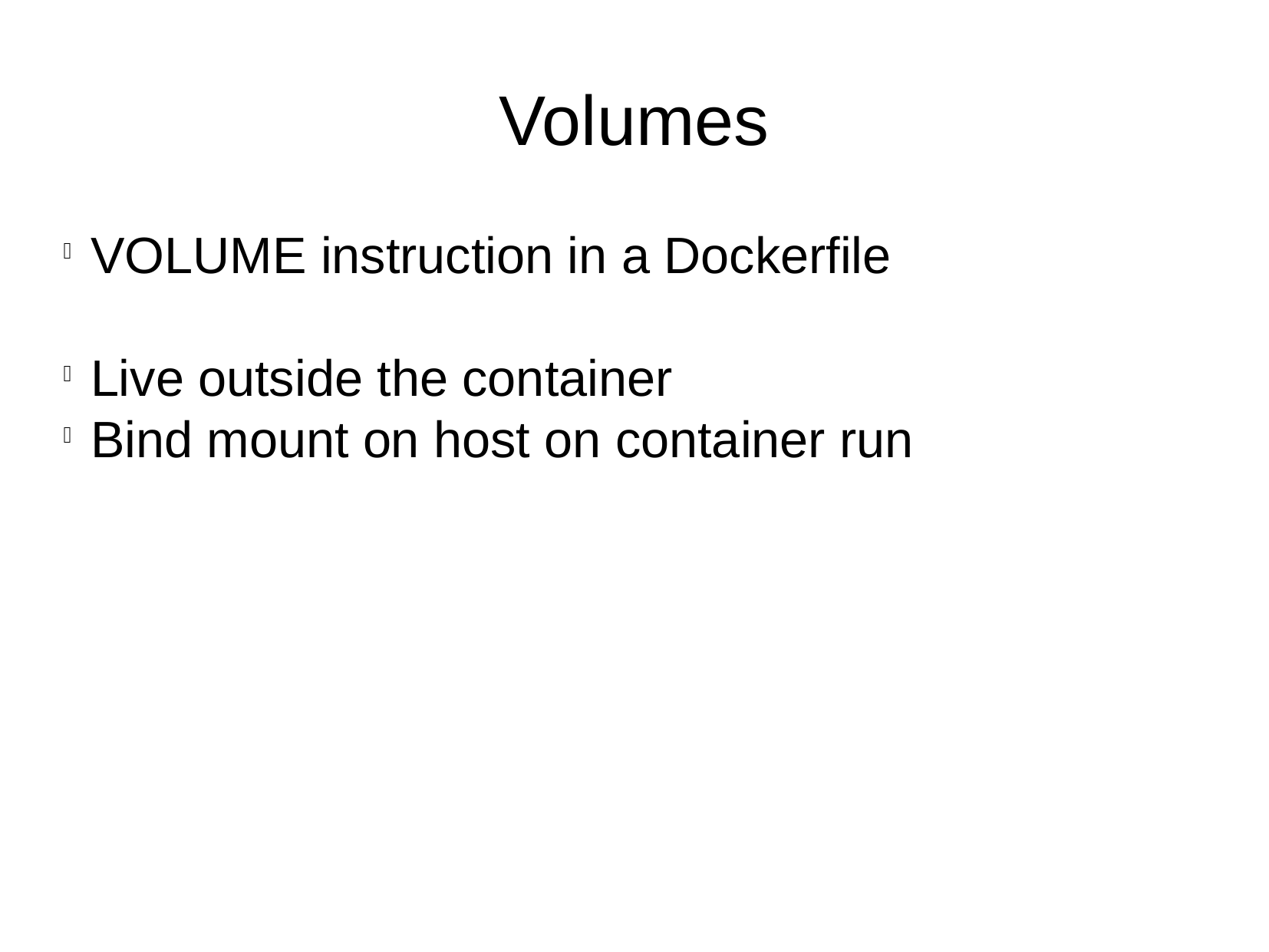

Volumes
VOLUME instruction in a Dockerfile

Live outside the container
Bind mount on host on container run